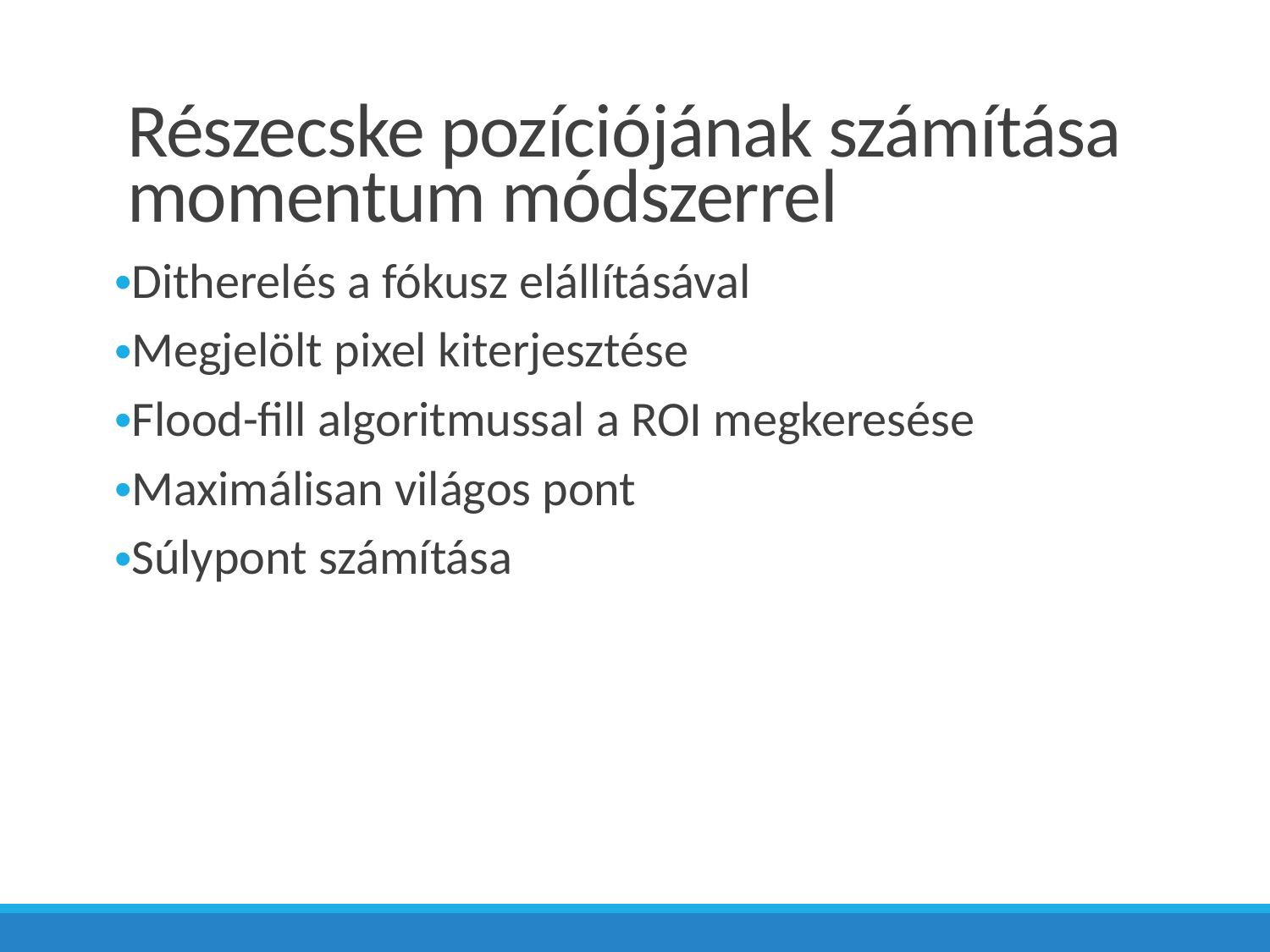

# Részecske pozíciójának számítása momentum módszerrel
Ditherelés a fókusz elállításával
Megjelölt pixel kiterjesztése
Flood-fill algoritmussal a ROI megkeresése
Maximálisan világos pont
Súlypont számítása